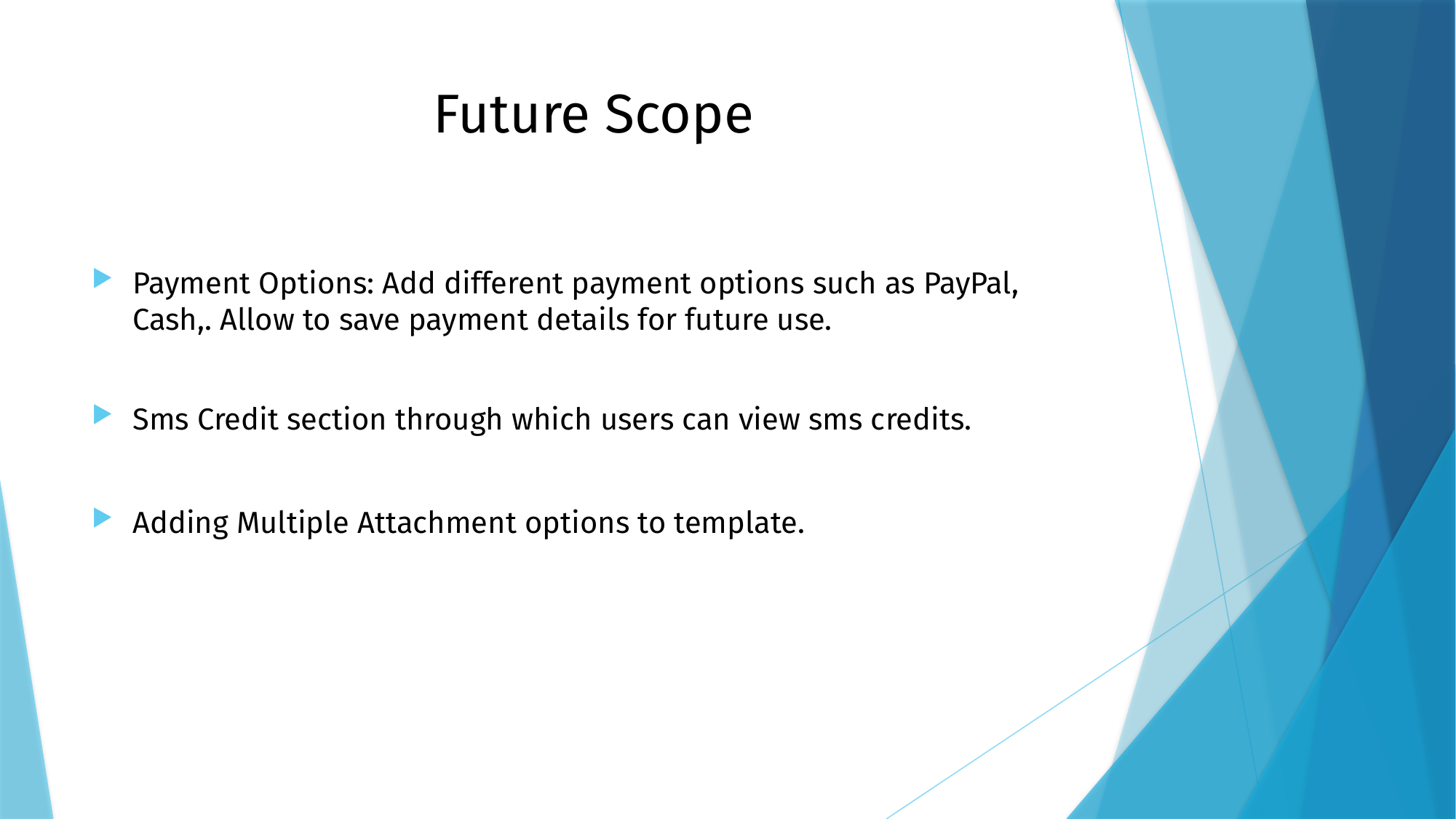

# Future Scope
Payment Options: Add different payment options such as PayPal, Cash,. Allow to save payment details for future use.

Sms Credit section through which users can view sms credits.

Adding Multiple Attachment options to template.